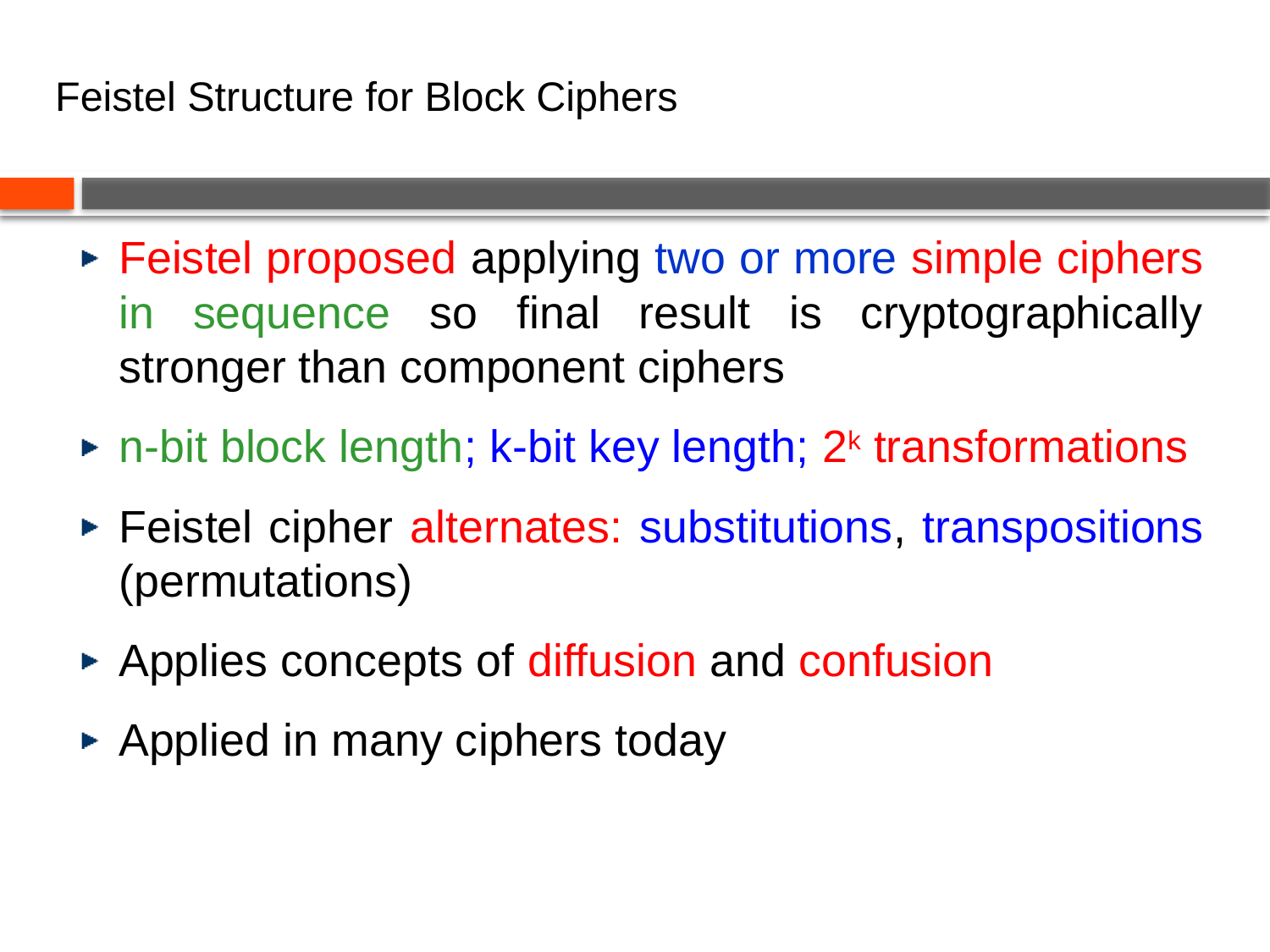

# Feistel Structure for Block Ciphers
Feistel proposed applying two or more simple ciphers in sequence so final result is cryptographically stronger than component ciphers
n-bit block length; k-bit key length; 2k transformations
Feistel cipher alternates: substitutions, transpositions (permutations)
Applies concepts of diffusion and confusion
Applied in many ciphers today